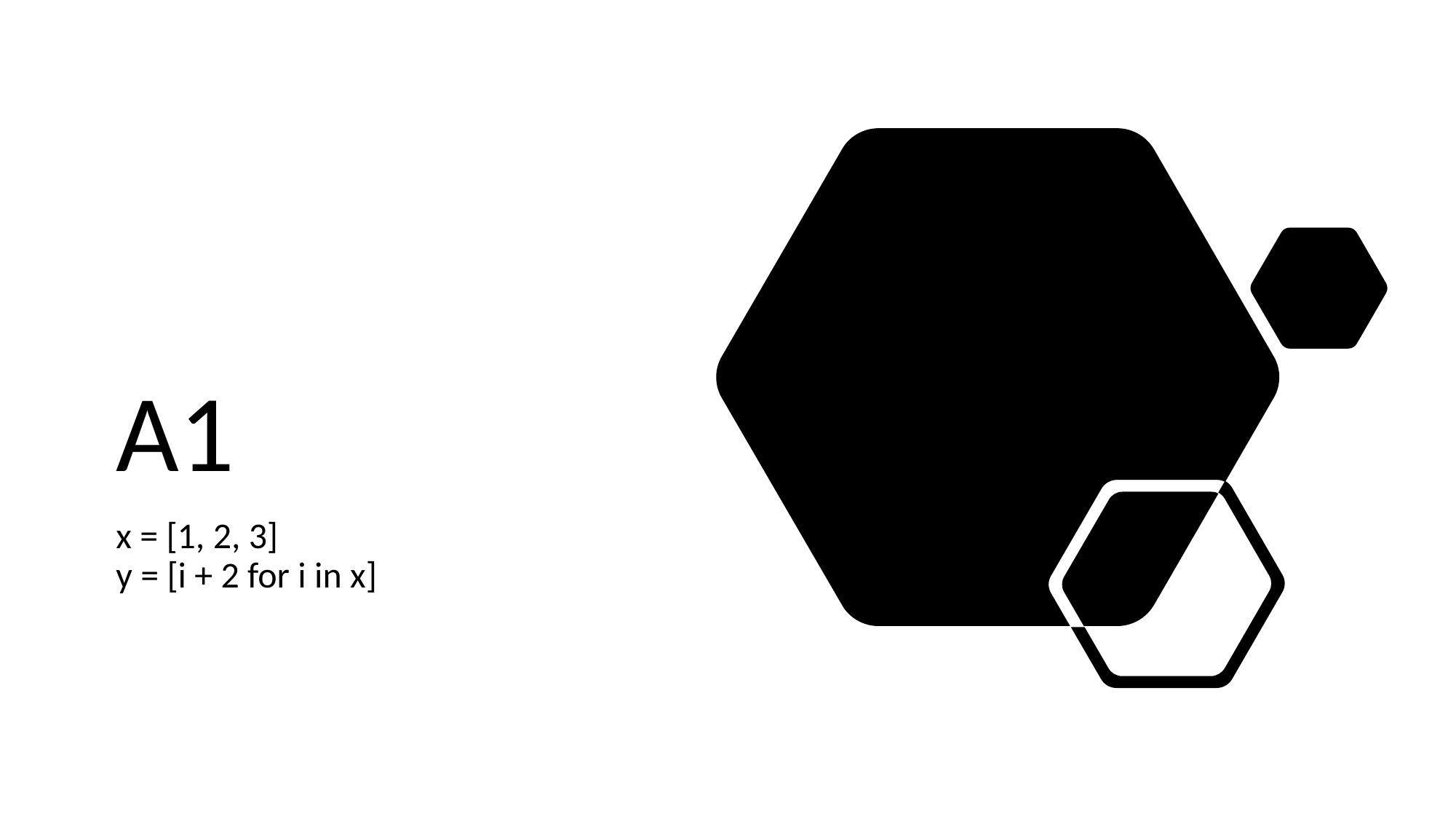

# A1

x = [1, 2, 3]
y = [i + 2 for i in x]